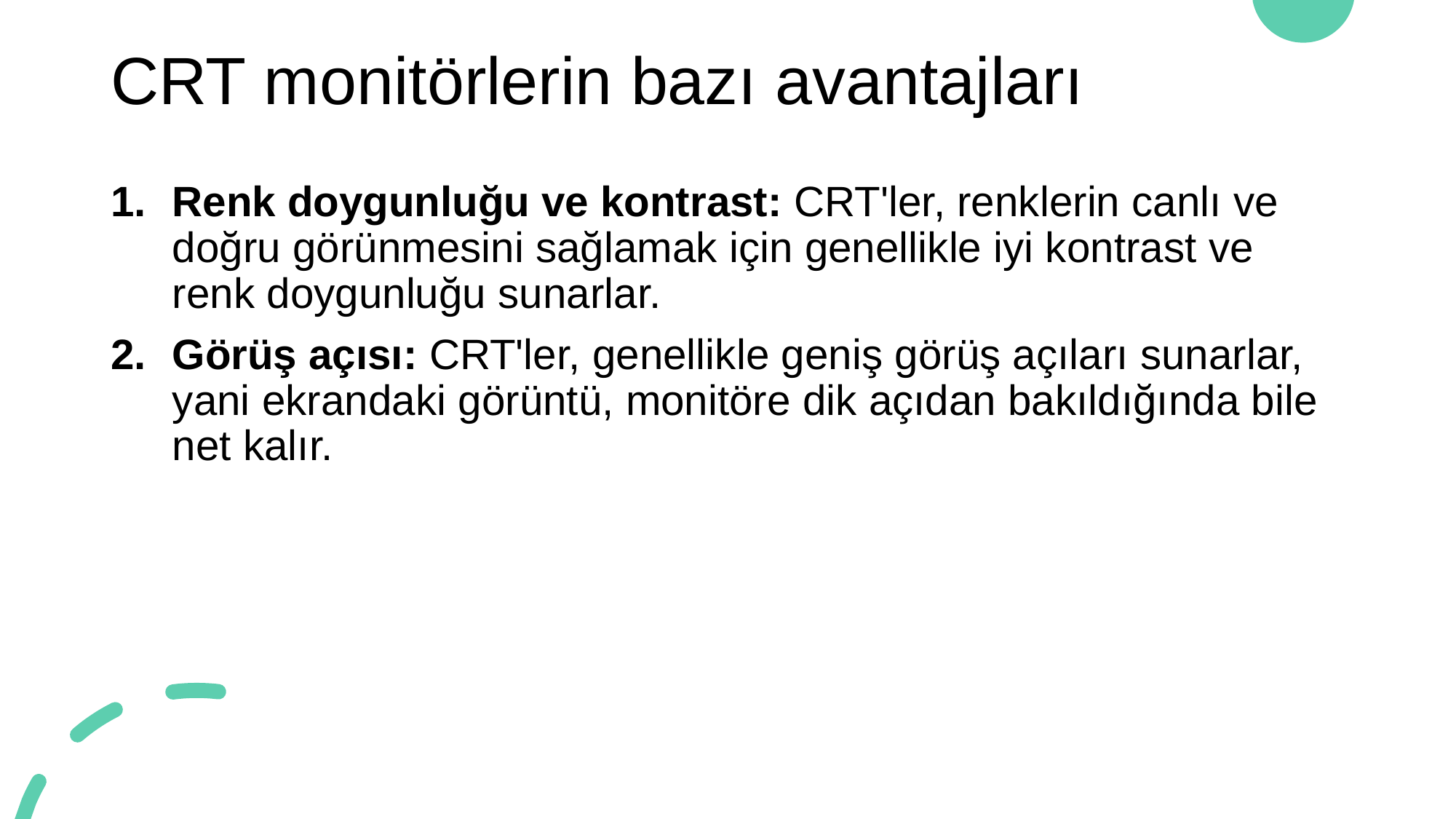

# CRT monitörlerin bazı avantajları
Renk doygunluğu ve kontrast: CRT'ler, renklerin canlı ve doğru görünmesini sağlamak için genellikle iyi kontrast ve renk doygunluğu sunarlar.
Görüş açısı: CRT'ler, genellikle geniş görüş açıları sunarlar, yani ekrandaki görüntü, monitöre dik açıdan bakıldığında bile net kalır.